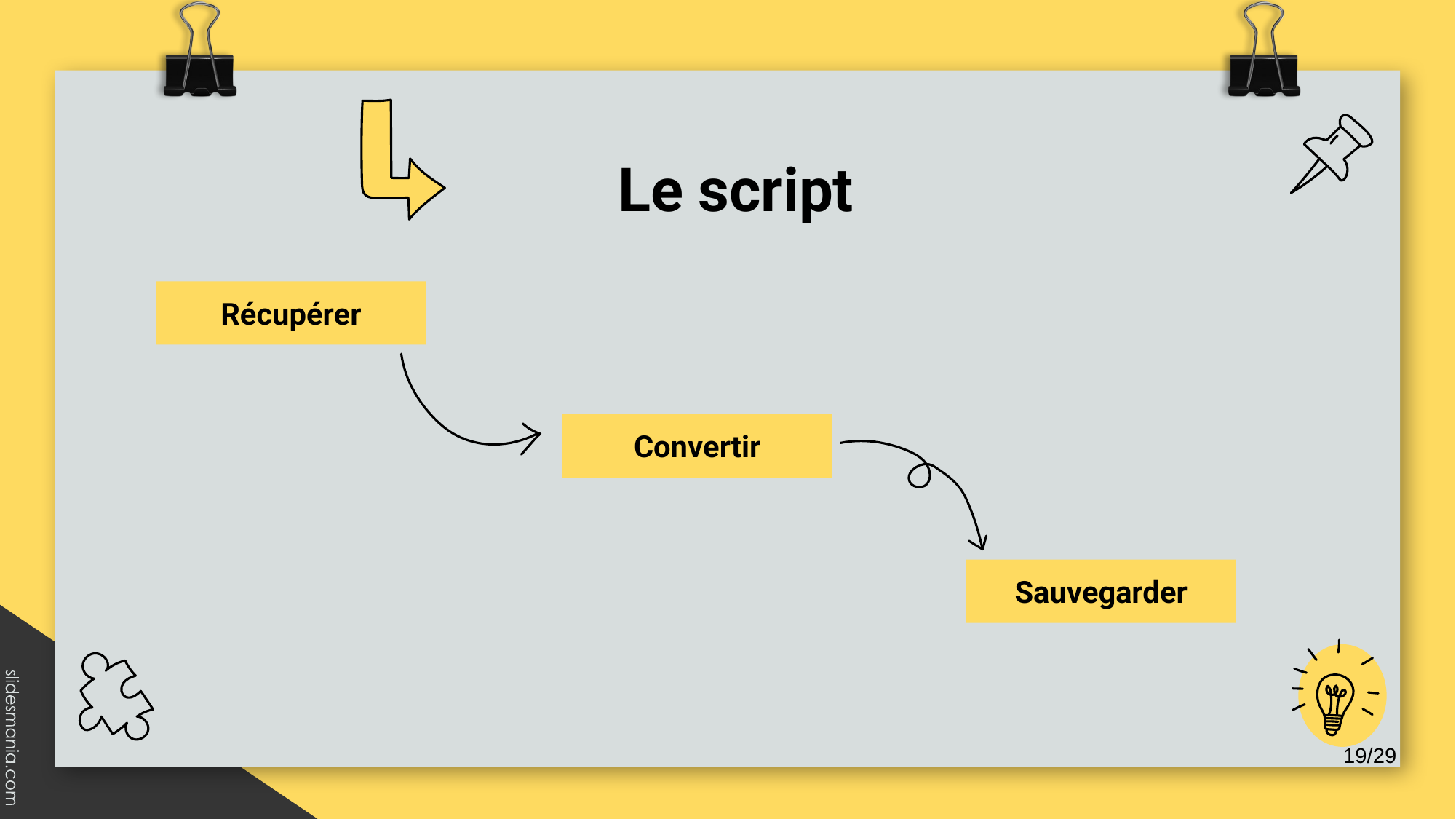

# Le script
Récupérer

Convertir

Sauvegarder
19/29